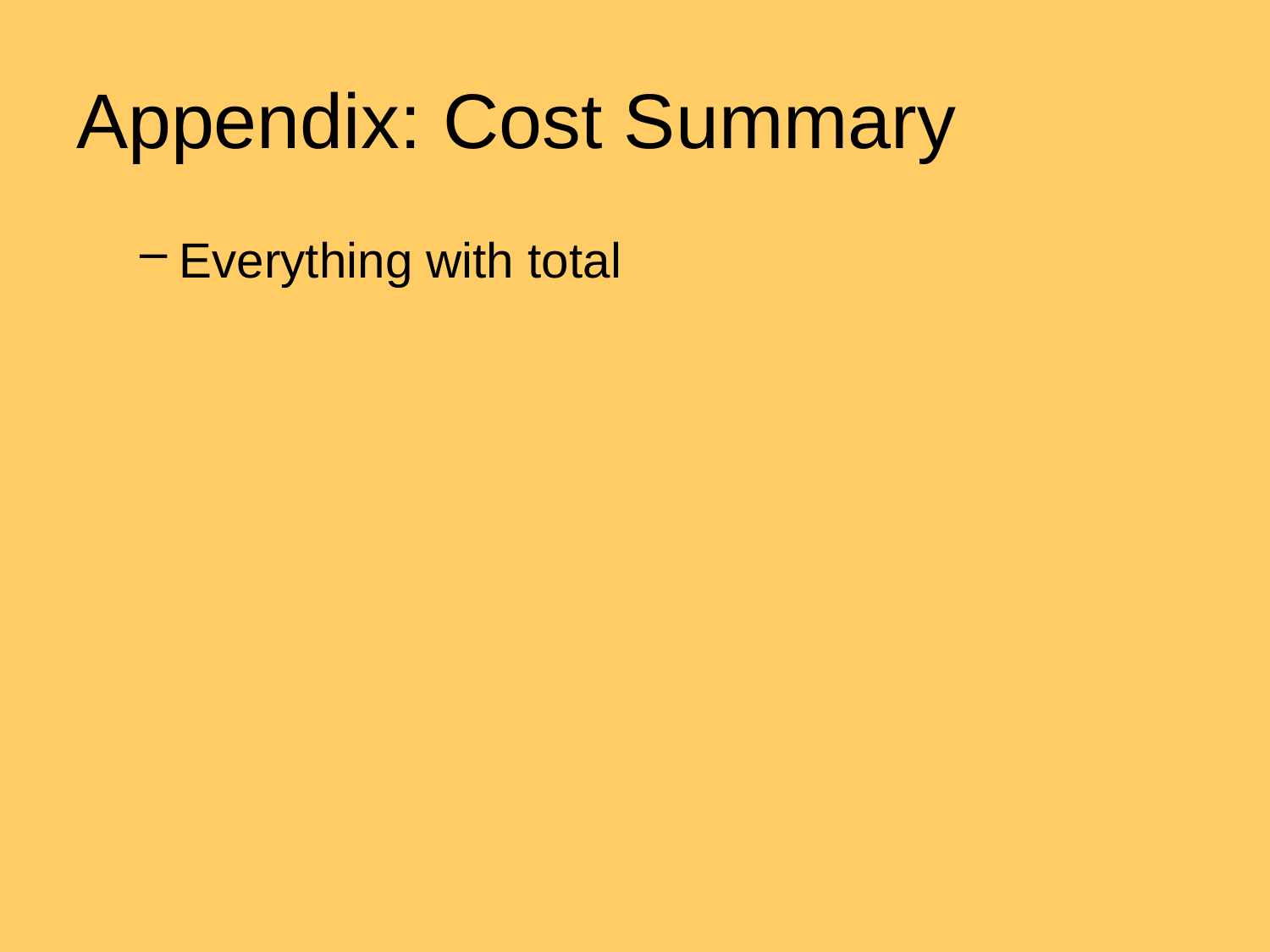

# Appendix: Cost Summary
Everything with total